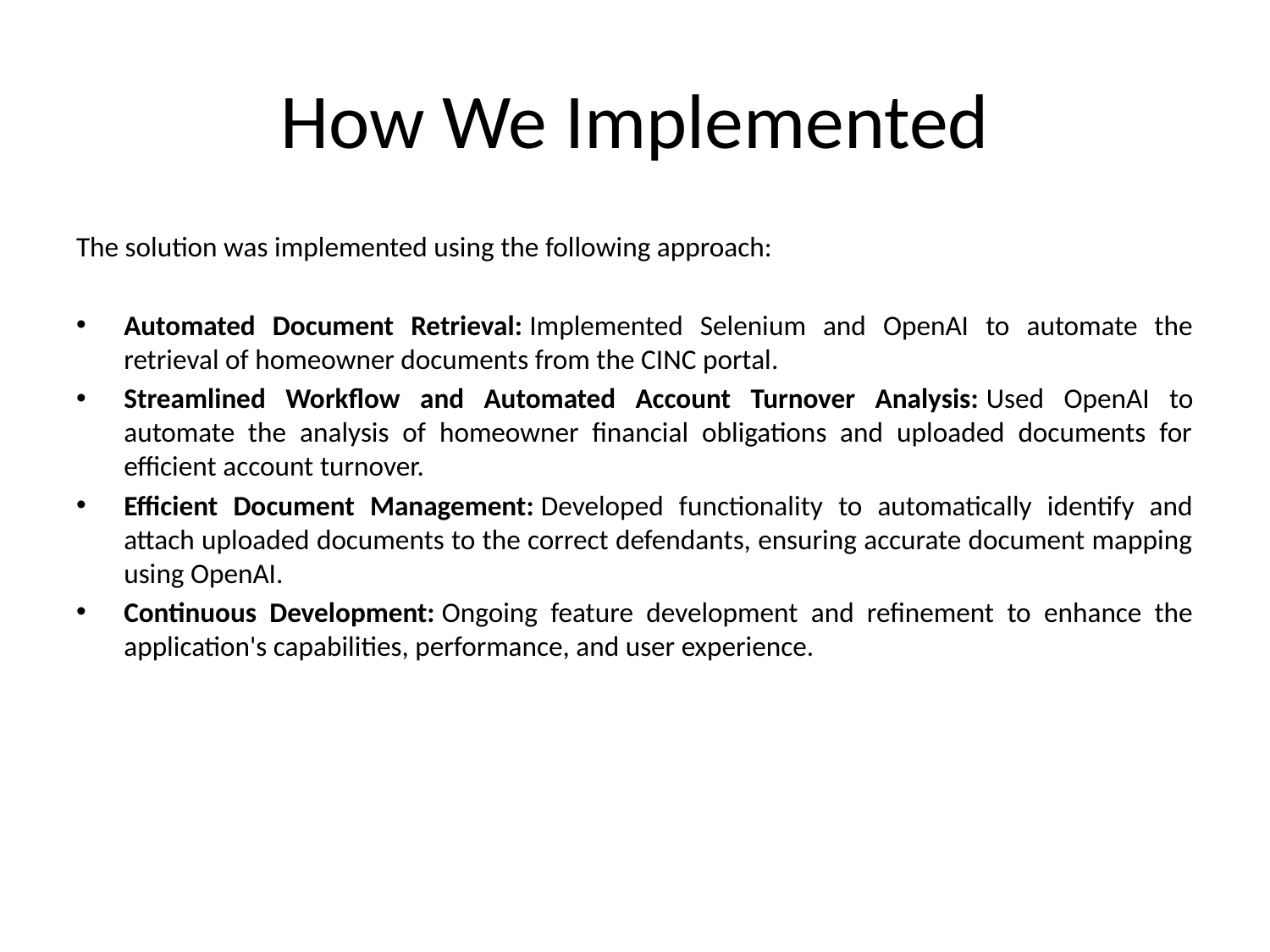

# How We Implemented
The solution was implemented using the following approach:

Automated Document Retrieval: Implemented Selenium and OpenAI to automate the retrieval of homeowner documents from the CINC portal.
Streamlined Workflow and Automated Account Turnover Analysis: Used OpenAI to automate the analysis of homeowner financial obligations and uploaded documents for efficient account turnover.
Efficient Document Management: Developed functionality to automatically identify and attach uploaded documents to the correct defendants, ensuring accurate document mapping using OpenAI.
Continuous Development: Ongoing feature development and refinement to enhance the application's capabilities, performance, and user experience.